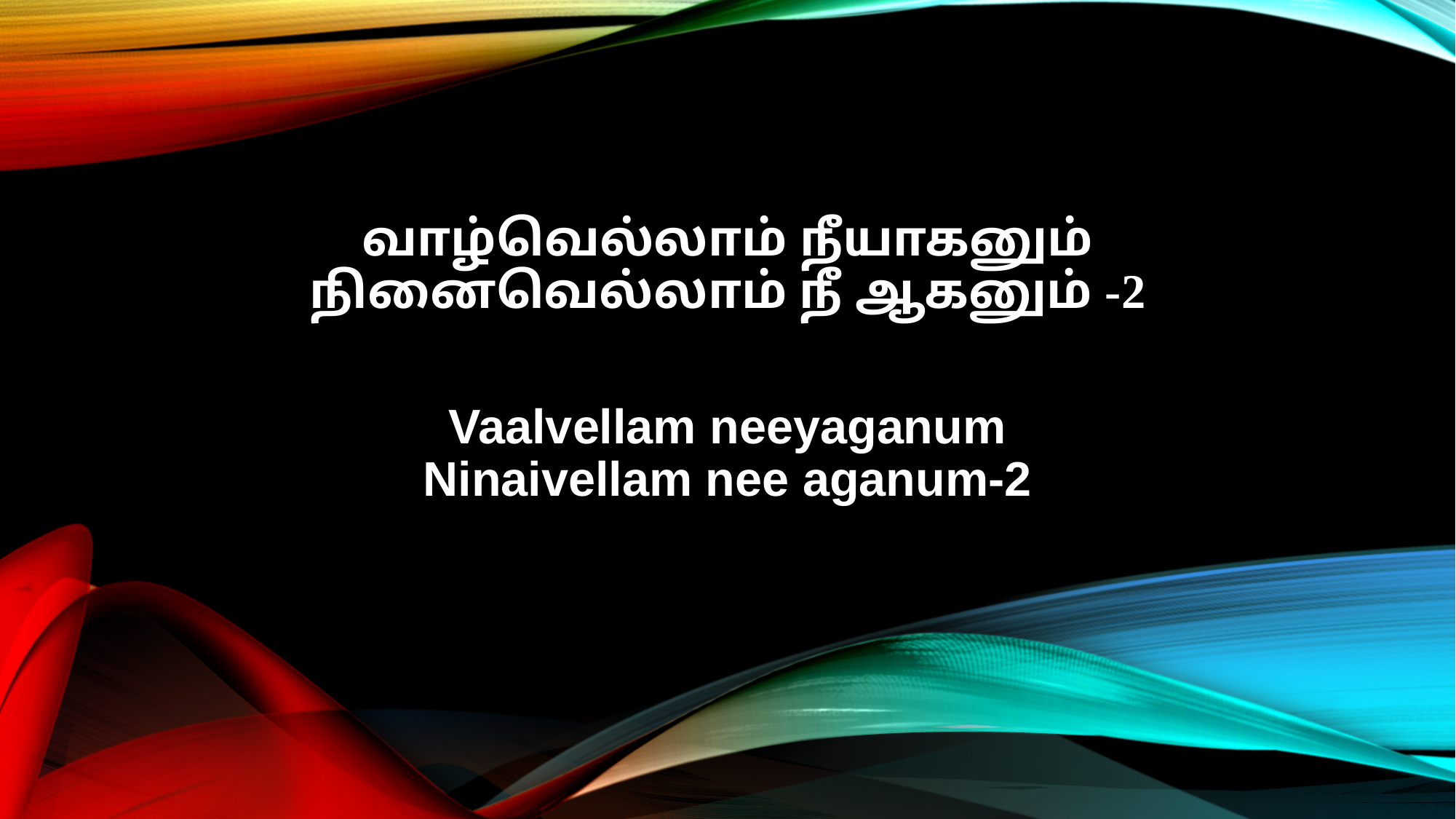

வாழ்வெல்லாம் நீயாகனும்
நினைவெல்லாம் நீ ஆகனும் -2

Vaalvellam neeyaganum
Ninaivellam nee aganum-2